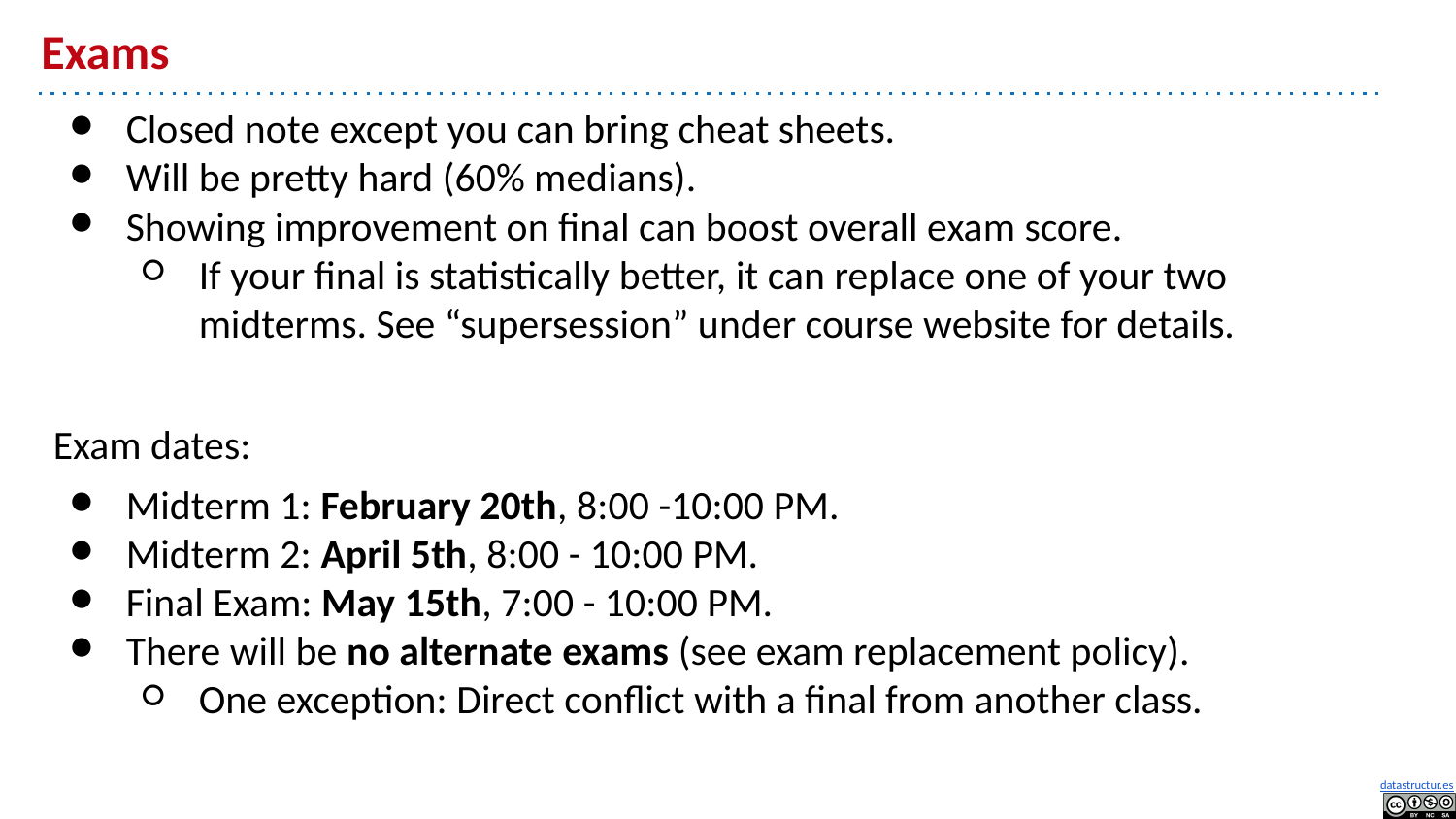

# Exams
Closed note except you can bring cheat sheets.
Will be pretty hard (60% medians).
Showing improvement on final can boost overall exam score.
If your final is statistically better, it can replace one of your two midterms. See “supersession” under course website for details.

Exam dates:
Midterm 1: February 20th, 8:00 -10:00 PM.
Midterm 2: April 5th, 8:00 - 10:00 PM.
Final Exam: May 15th, 7:00 - 10:00 PM.
There will be no alternate exams (see exam replacement policy).
One exception: Direct conflict with a final from another class.